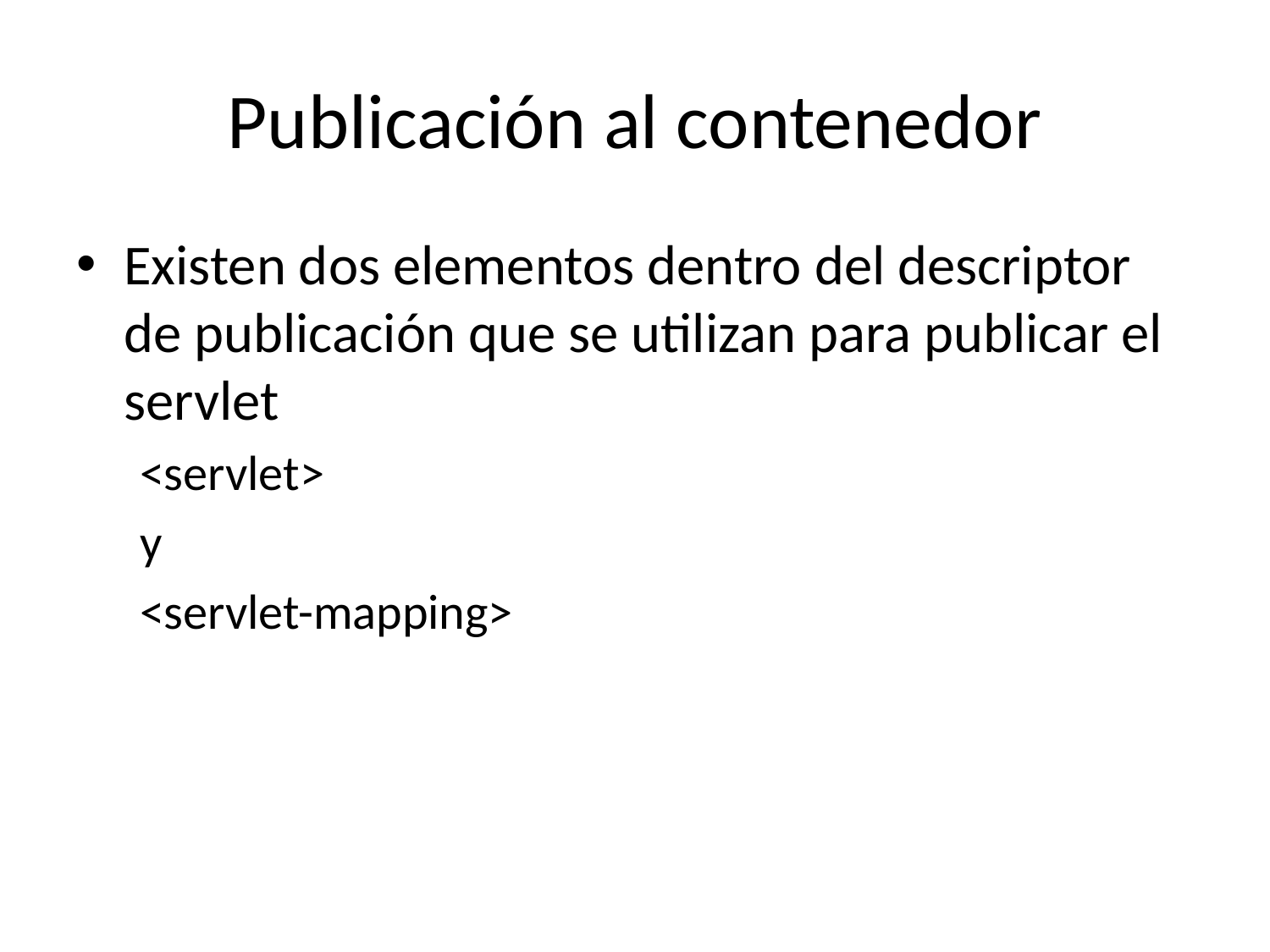

# Publicación al contenedor
Existen dos elementos dentro del descriptor de publicación que se utilizan para publicar el servlet
<servlet>
y
<servlet-mapping>